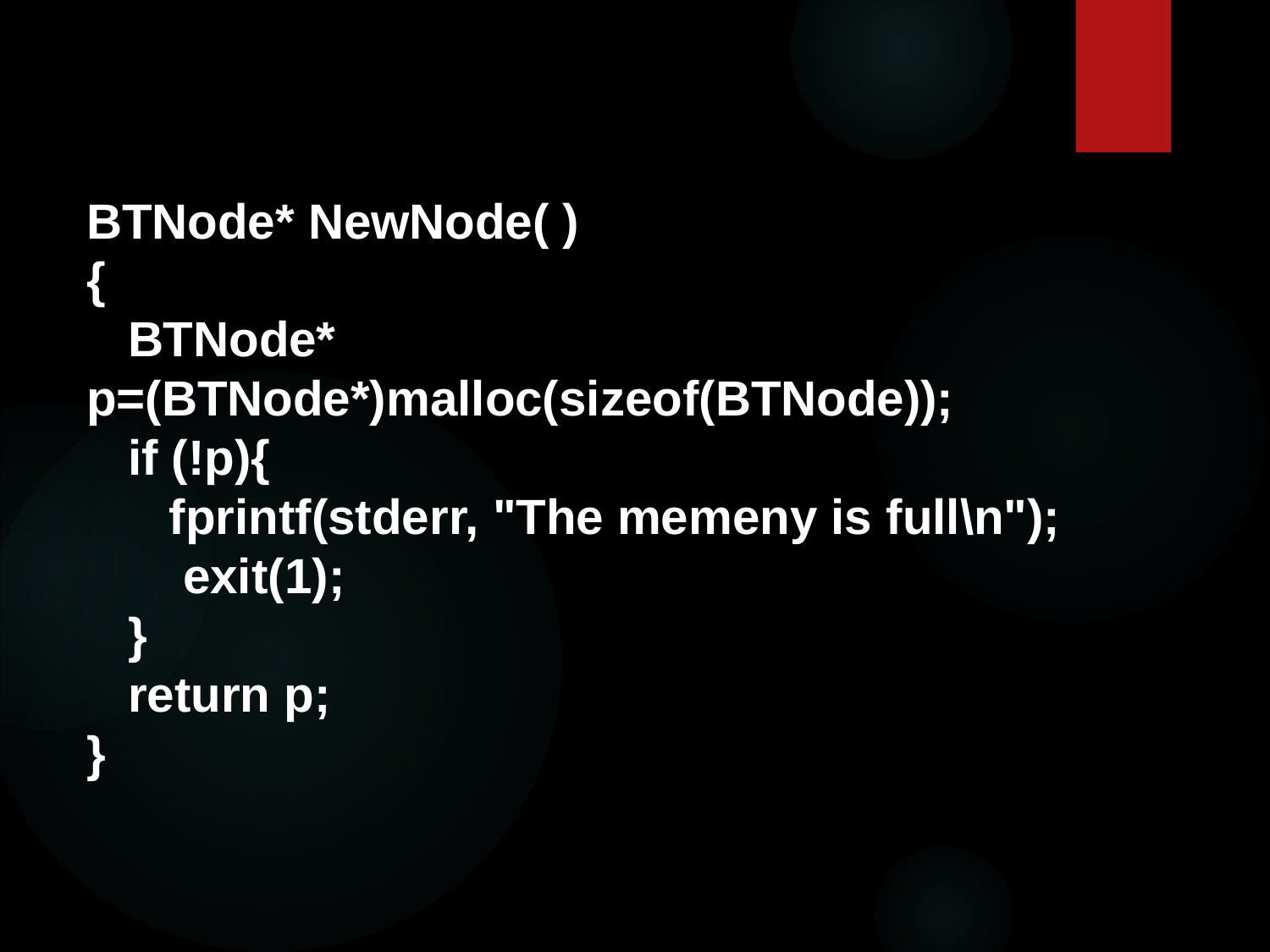

BTNode* NewNode( )
{
   BTNode* p=(BTNode*)malloc(sizeof(BTNode));
   if (!p){
      fprintf(stderr, "The memeny is full\n");
       exit(1);
   }
   return p;
}